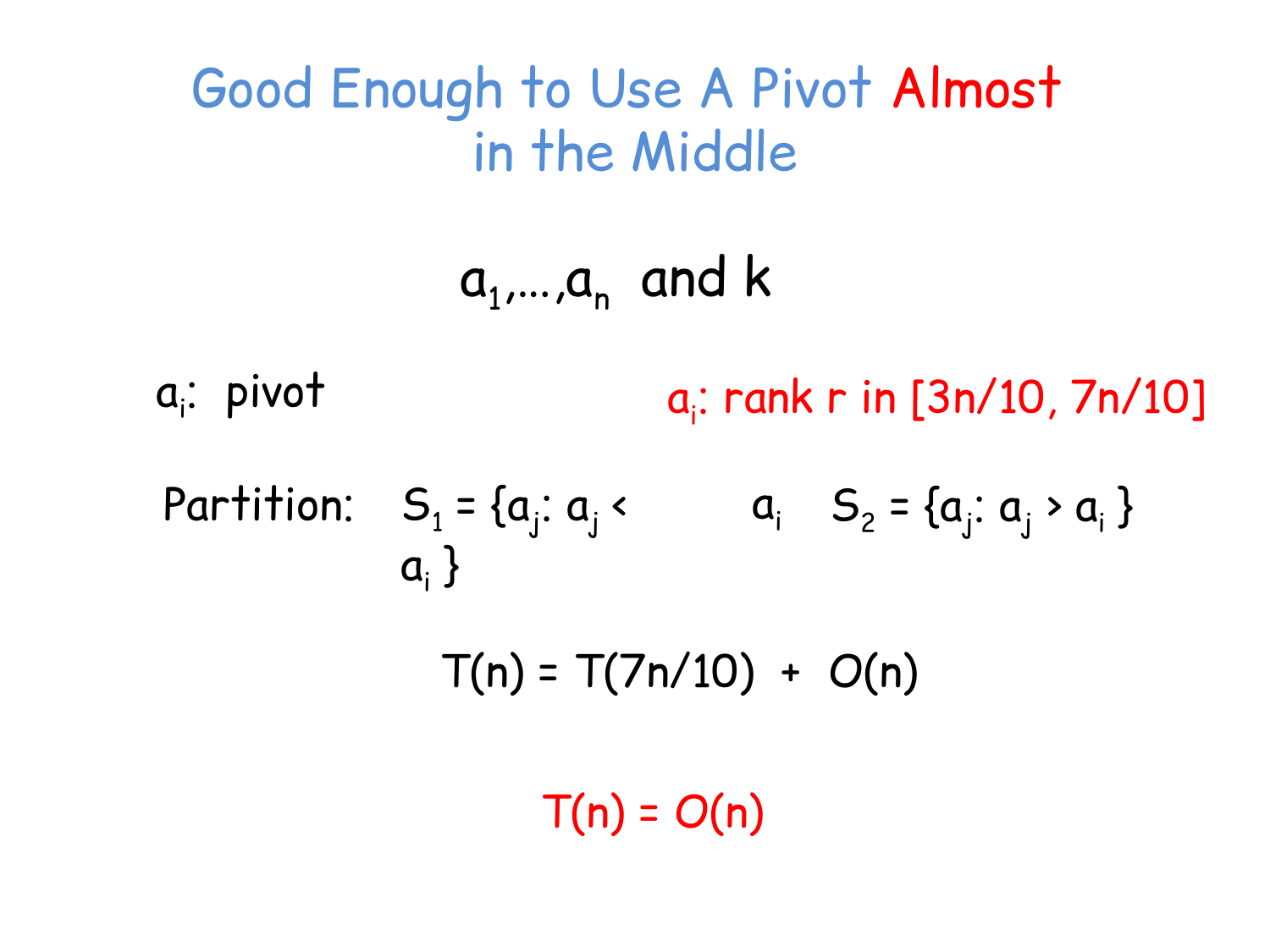

# Good Enough to Use A Pivot Almost in the Middle
a1,…,an  and k
ai:  pivot
ai: rank r in [3n/10, 7n/10]
ai
Partition:
S1 = {aj: aj < ai }
S2 = {aj: aj > ai }
T(n) = T(7n/10)  +  O(n)
T(n) = O(n)